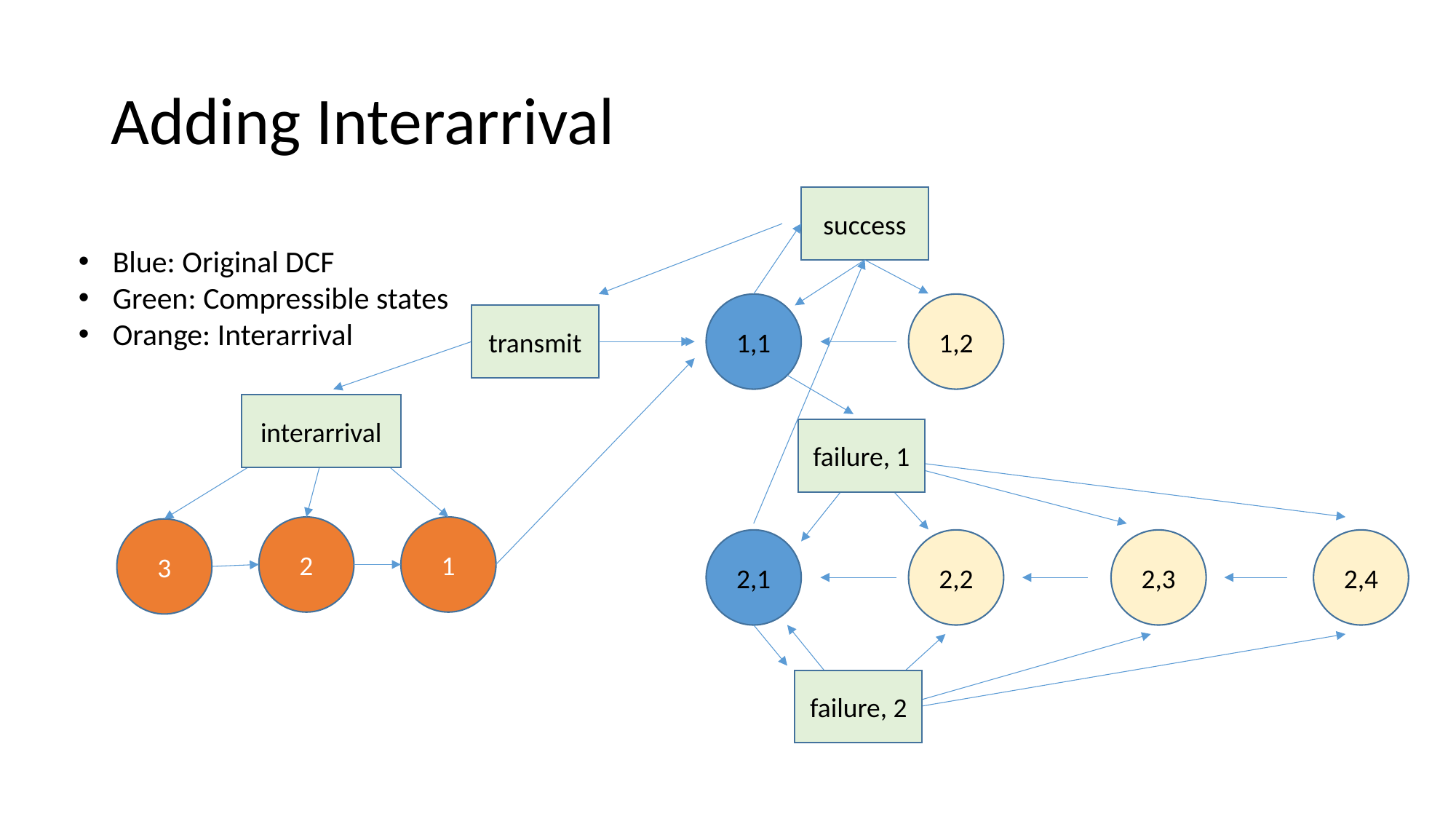

# Adding Interarrival
success
Blue: Original DCF
Green: Compressible states
Orange: Interarrival
1,1
1,2
transmit
interarrival
failure, 1
2
1
3
2,4
2,2
2,3
2,1
failure, 2